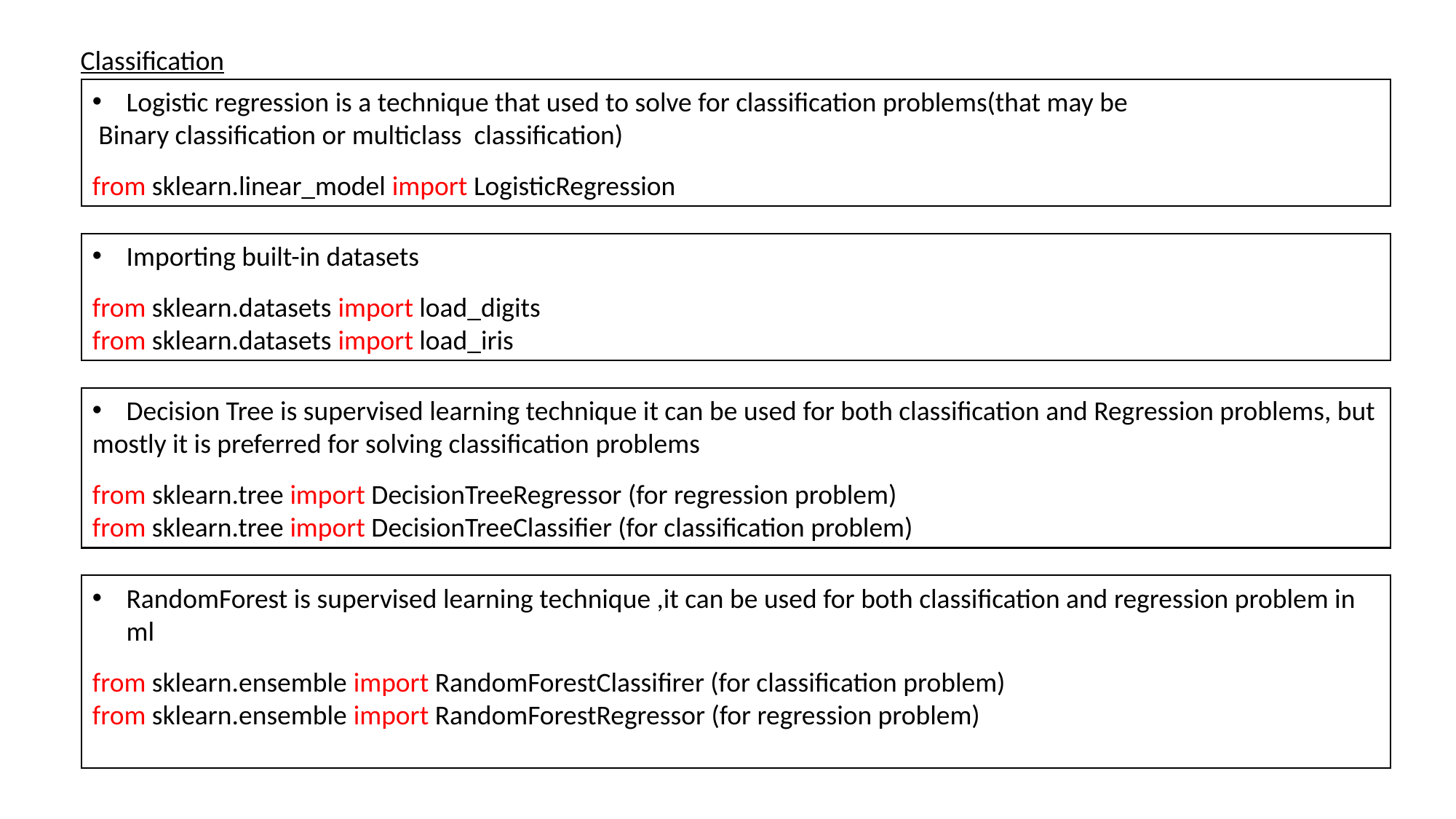

Classification
Logistic regression is a technique that used to solve for classification problems(that may be
 Binary classification or multiclass  classification)

from sklearn.linear_model import LogisticRegression
Importing built-in datasets

from sklearn.datasets import load_digits
from sklearn.datasets import load_iris
Decision Tree is supervised learning technique it can be used for both classification and Regression problems, but
mostly it is preferred for solving classification problems

from sklearn.tree import DecisionTreeRegressor (for regression problem)
from sklearn.tree import DecisionTreeClassifier (for classification problem)
RandomForest is supervised learning technique ,it can be used for both classification and regression problem in ml

from sklearn.ensemble import RandomForestClassifirer (for classification problem)
from sklearn.ensemble import RandomForestRegressor (for regression problem)